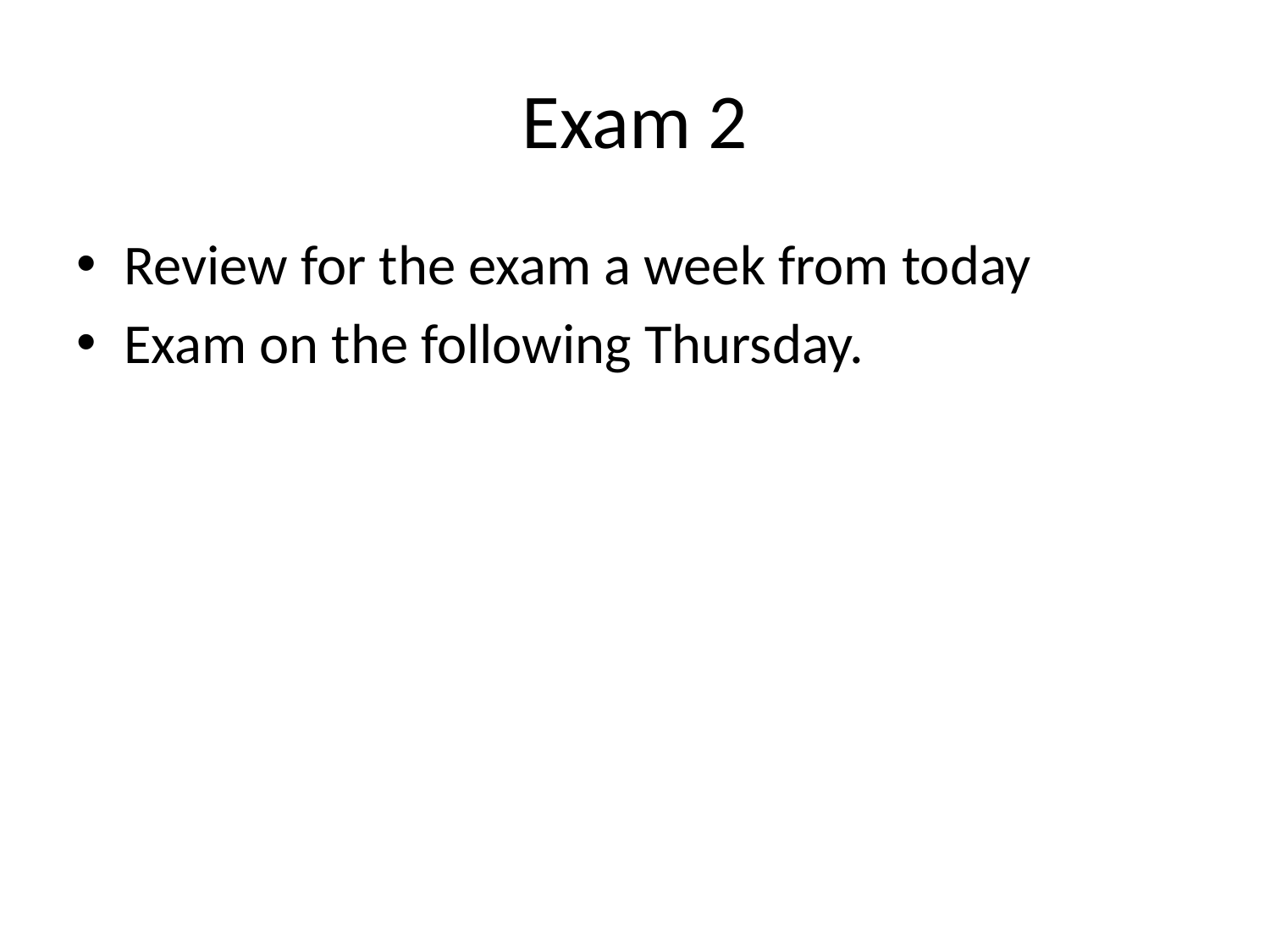

# Exam 2
Review for the exam a week from today
Exam on the following Thursday.